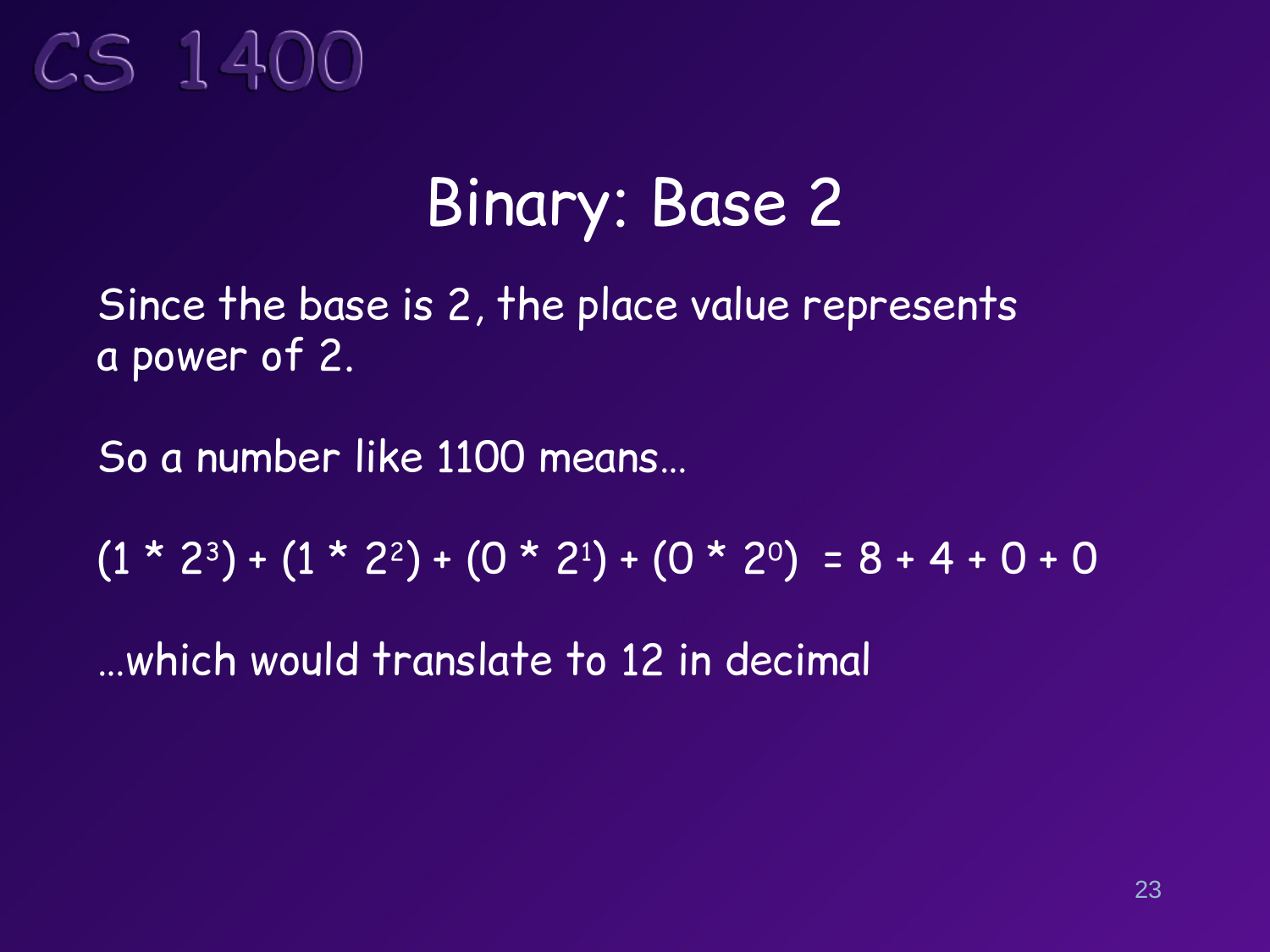

# Binary: Base 2
Since the base is 2, the place value represents
a power of 2.

So a number like 1100 means…

(1 * 23) + (1 * 22) + (0 * 21) + (0 * 20)  = 8 + 4 + 0 + 0

…which would translate to 12 in decimal

23